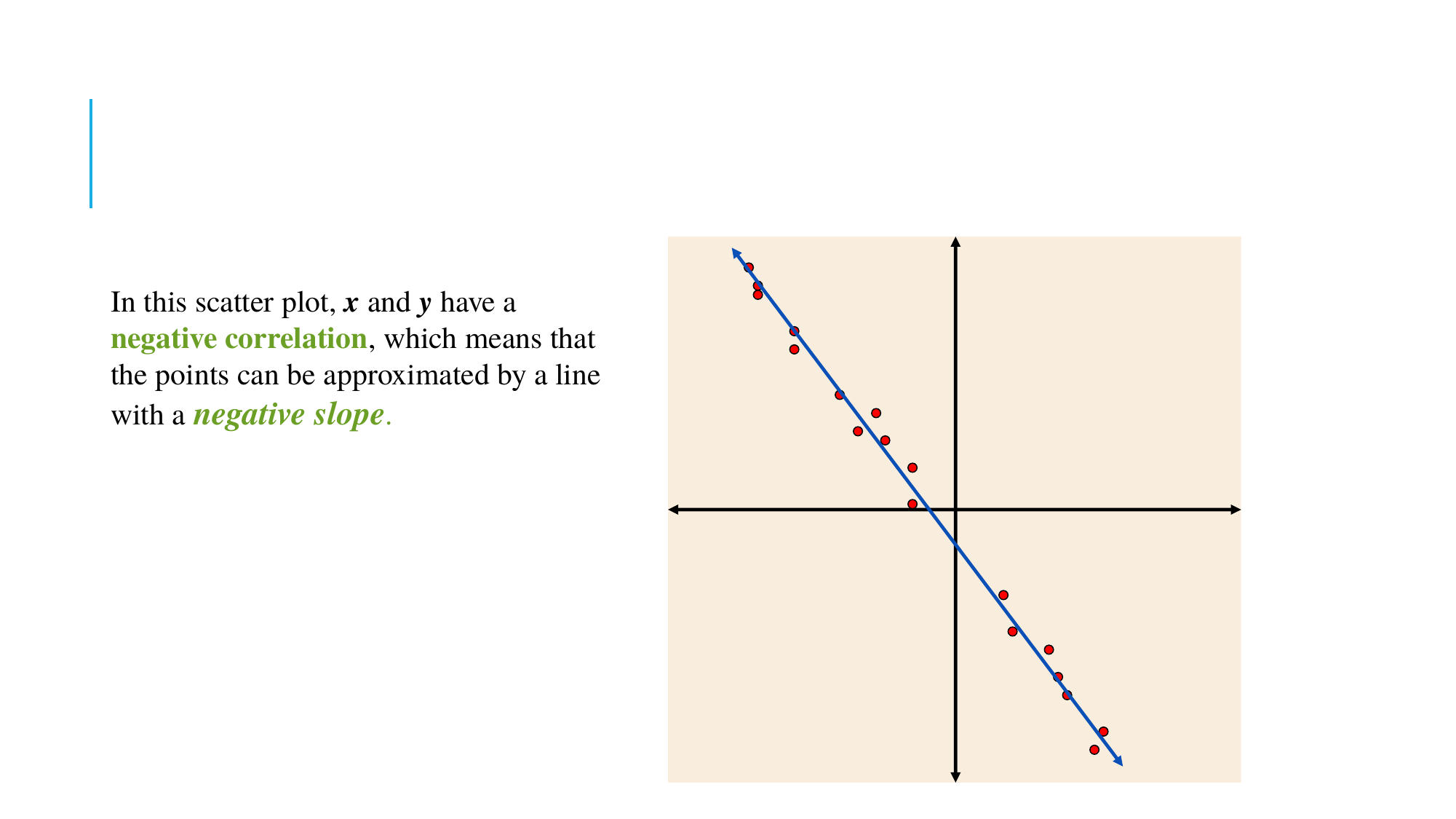

#

In this scatter plot, x and y have a negative correlation, which means that the points can be approximated by a line with a negative slope.